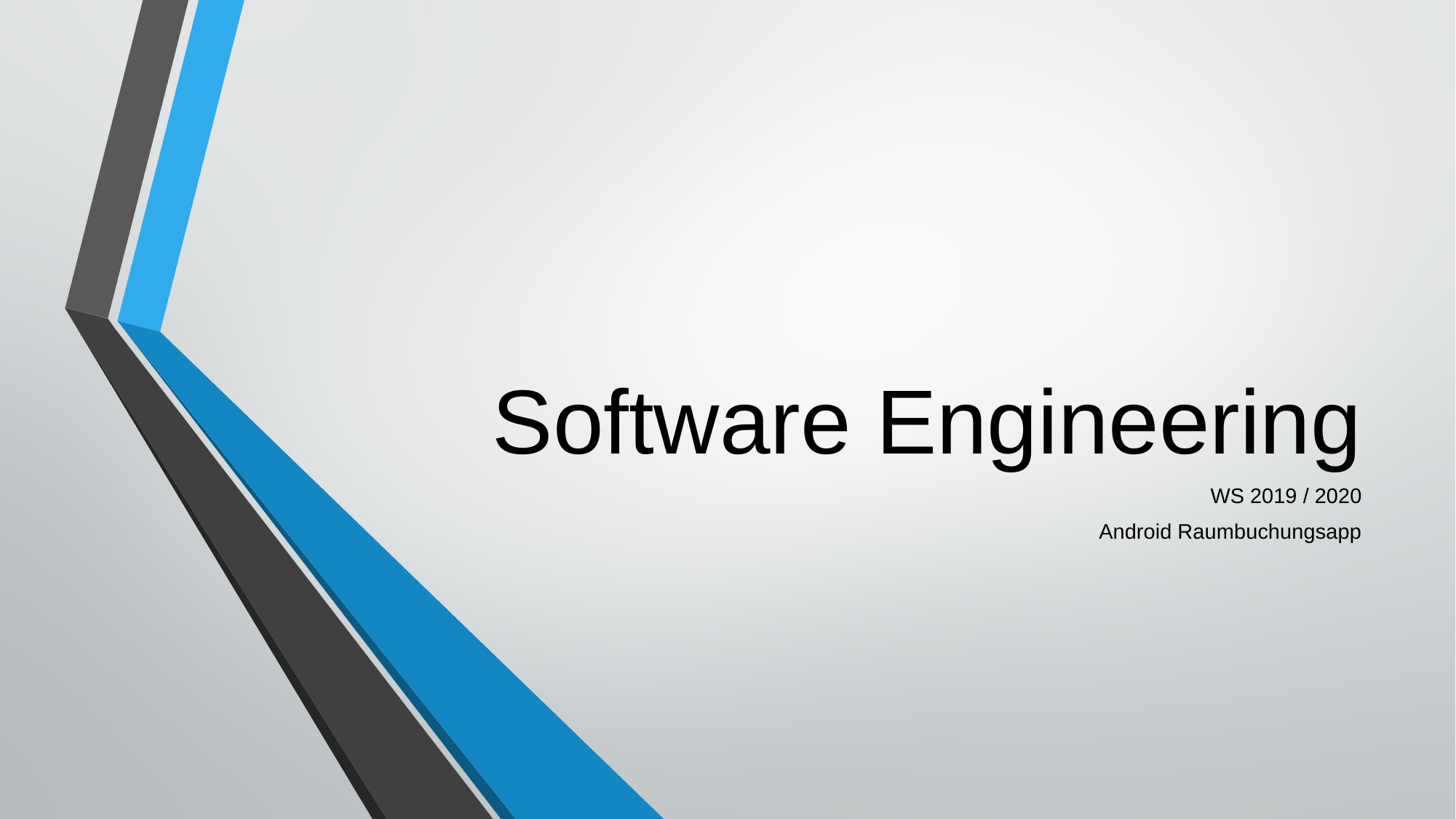

# Software Engineering
WS 2019 / 2020
Android Raumbuchungsapp